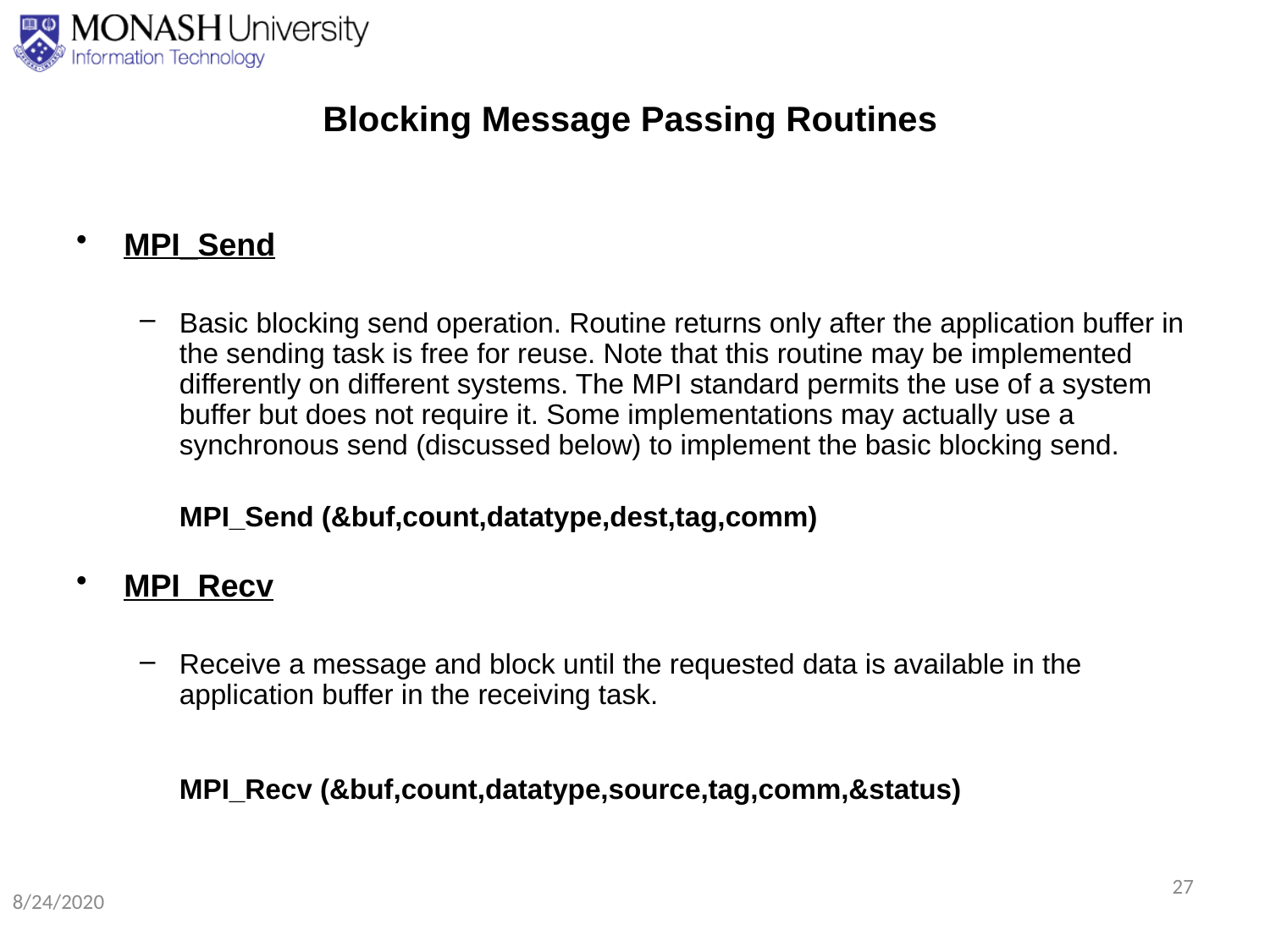

# Blocking Message Passing Routines
MPI_Send

Basic blocking send operation. Routine returns only after the application buffer in the sending task is free for reuse. Note that this routine may be implemented differently on different systems. The MPI standard permits the use of a system buffer but does not require it. Some implementations may actually use a synchronous send (discussed below) to implement the basic blocking send.

	MPI_Send (&buf,count,datatype,dest,tag,comm)
MPI_Recv

Receive a message and block until the requested data is available in the application buffer in the receiving task.

	MPI_Recv (&buf,count,datatype,source,tag,comm,&status)
27
8/24/2020